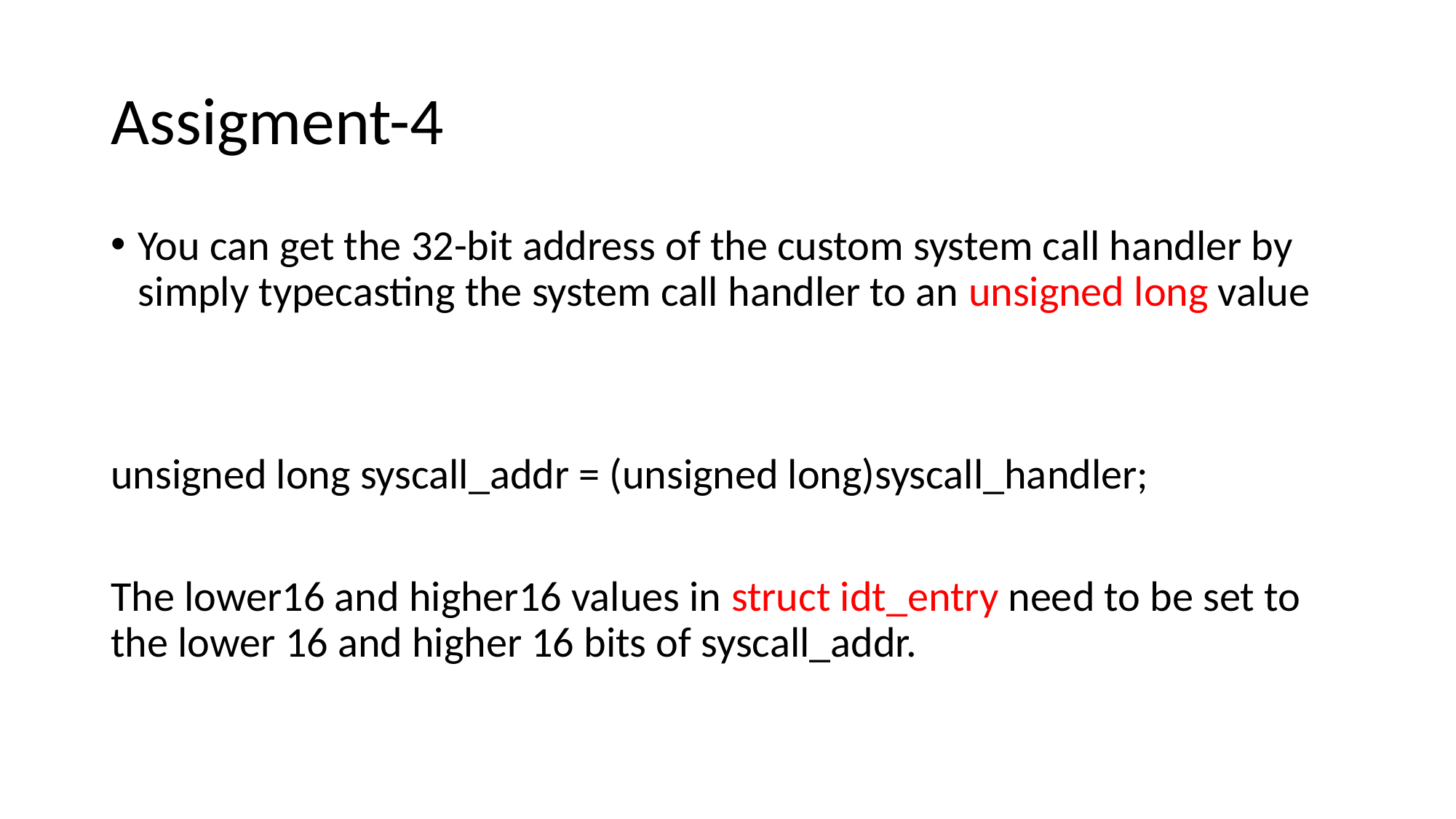

# Assigment-4
You can get the 32-bit address of the custom system call handler by simply typecasting the system call handler to an unsigned long value

unsigned long syscall_addr = (unsigned long)syscall_handler;

The lower16 and higher16 values in struct idt_entry need to be set to the lower 16 and higher 16 bits of syscall_addr.